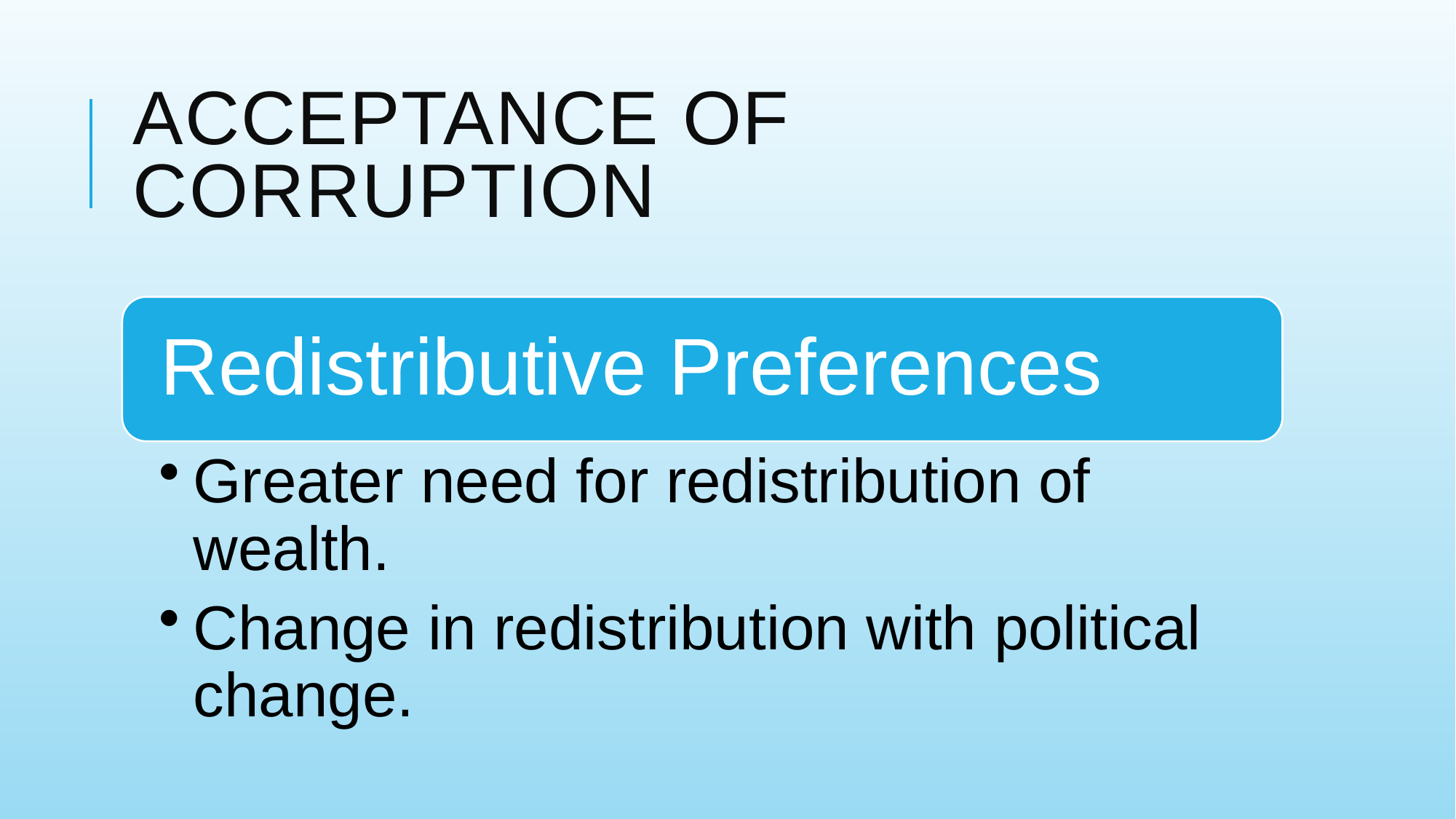

# Acceptance of corruption
Redistributive Preferences
Greater need for redistribution of wealth.
Change in redistribution with political change.